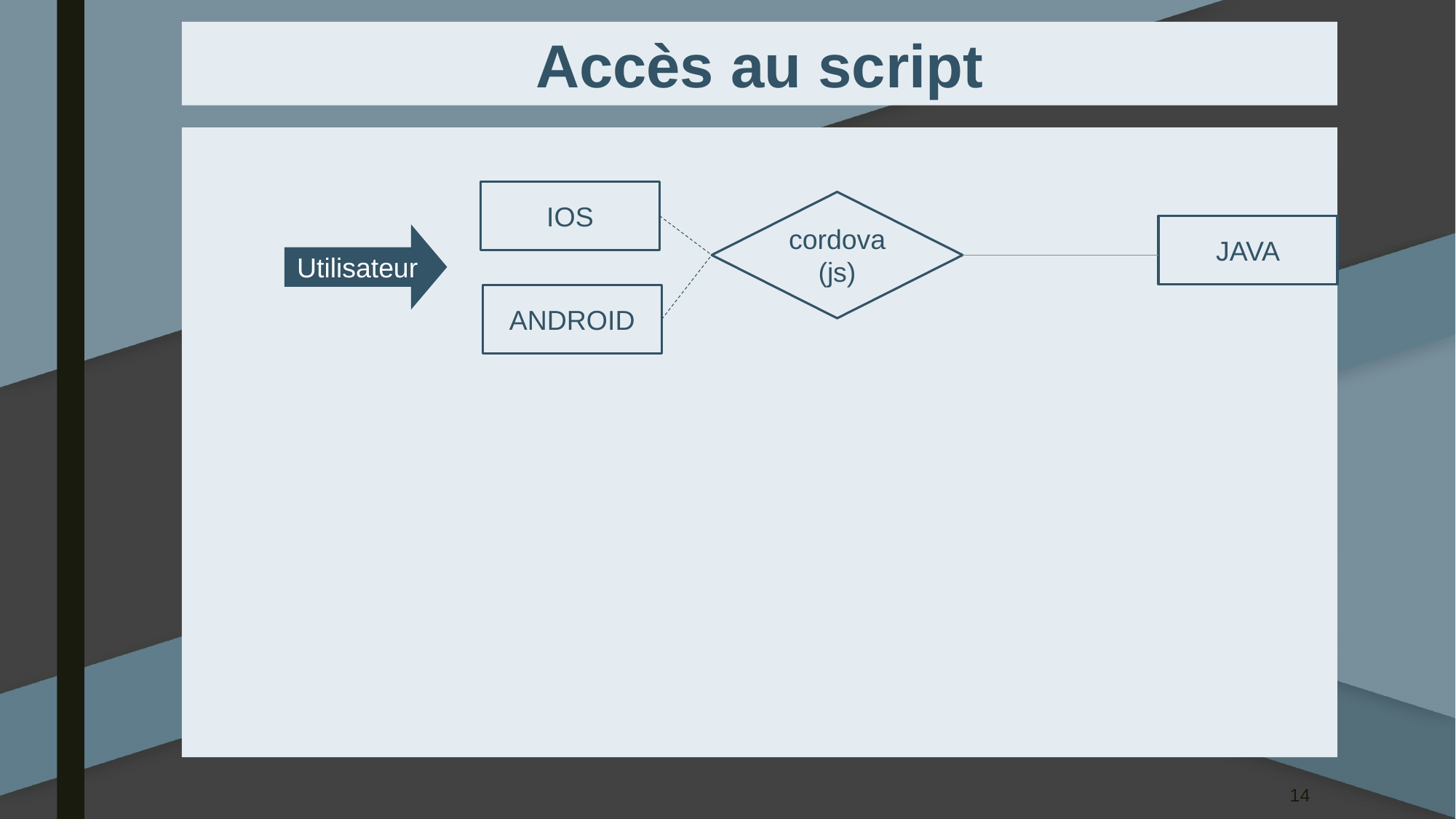

Accès au script

IOS
cordova
(js)
JAVA
Utilisateur
ANDROID

14